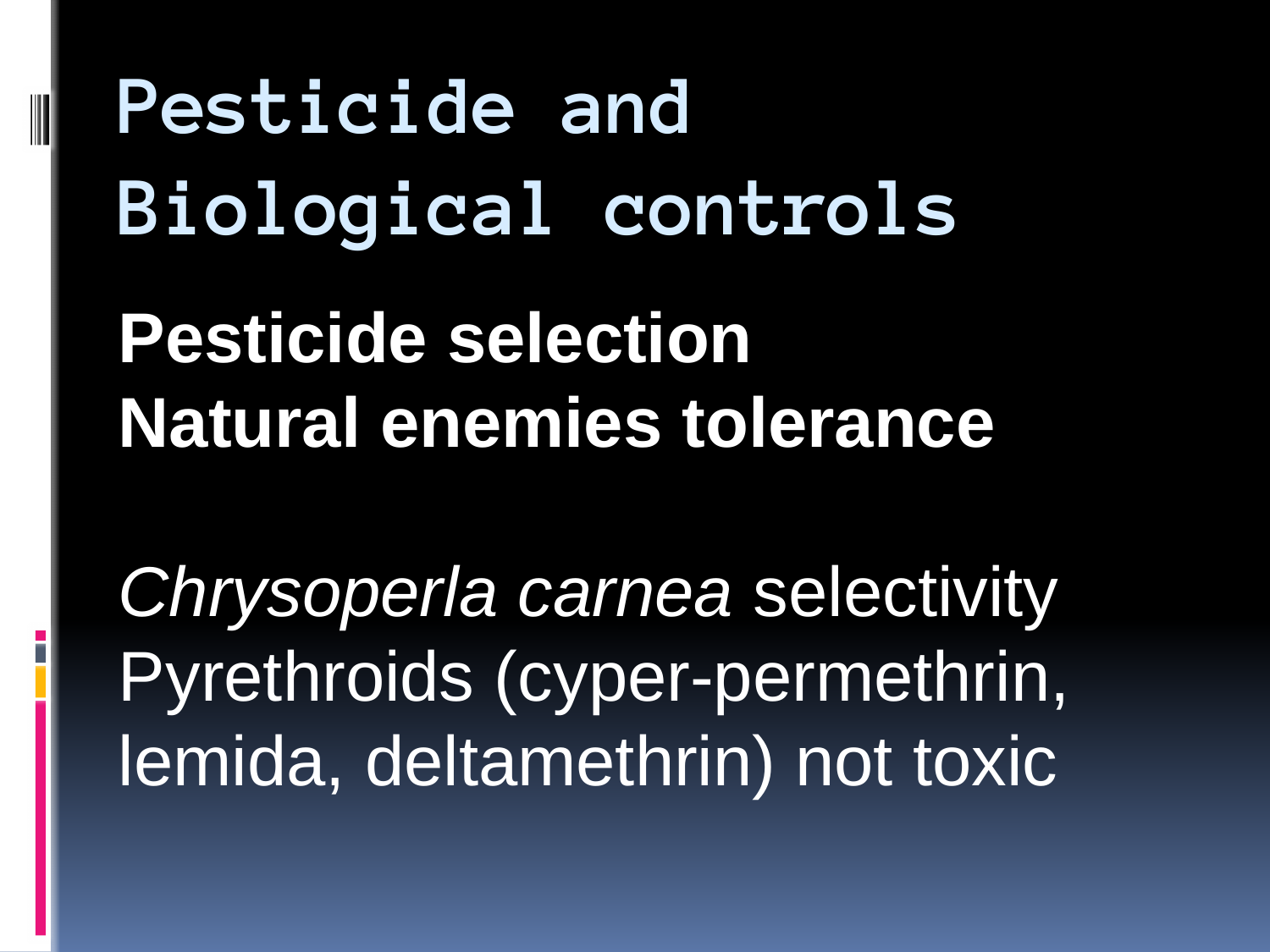

# Pesticide and Biological controls
Pesticide selection
Natural enemies tolerance

Chrysoperla carnea selectivity Pyrethroids (cyper-permethrin, lemida, deltamethrin) not toxic